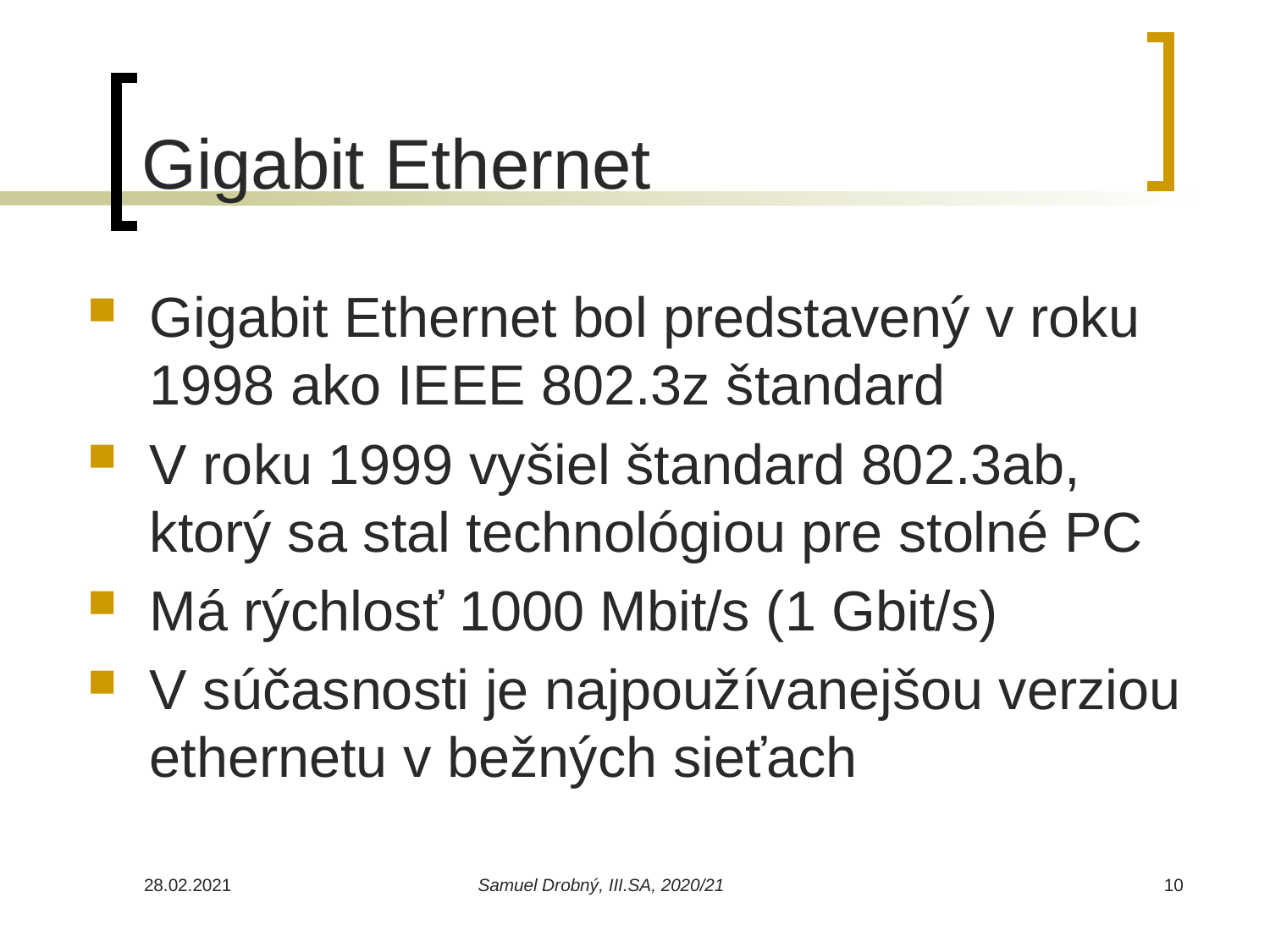

Gigabit Ethernet
Gigabit Ethernet bol predstavený v roku 1998 ako IEEE 802.3z štandard
V roku 1999 vyšiel štandard 802.3ab, ktorý sa stal technológiou pre stolné PC
Má rýchlosť 1000 Mbit/s (1 Gbit/s)
V súčasnosti je najpoužívanejšou verziou ethernetu v bežných sieťach
28.02.2021
Samuel Drobný, III.SA, 2020/21
10